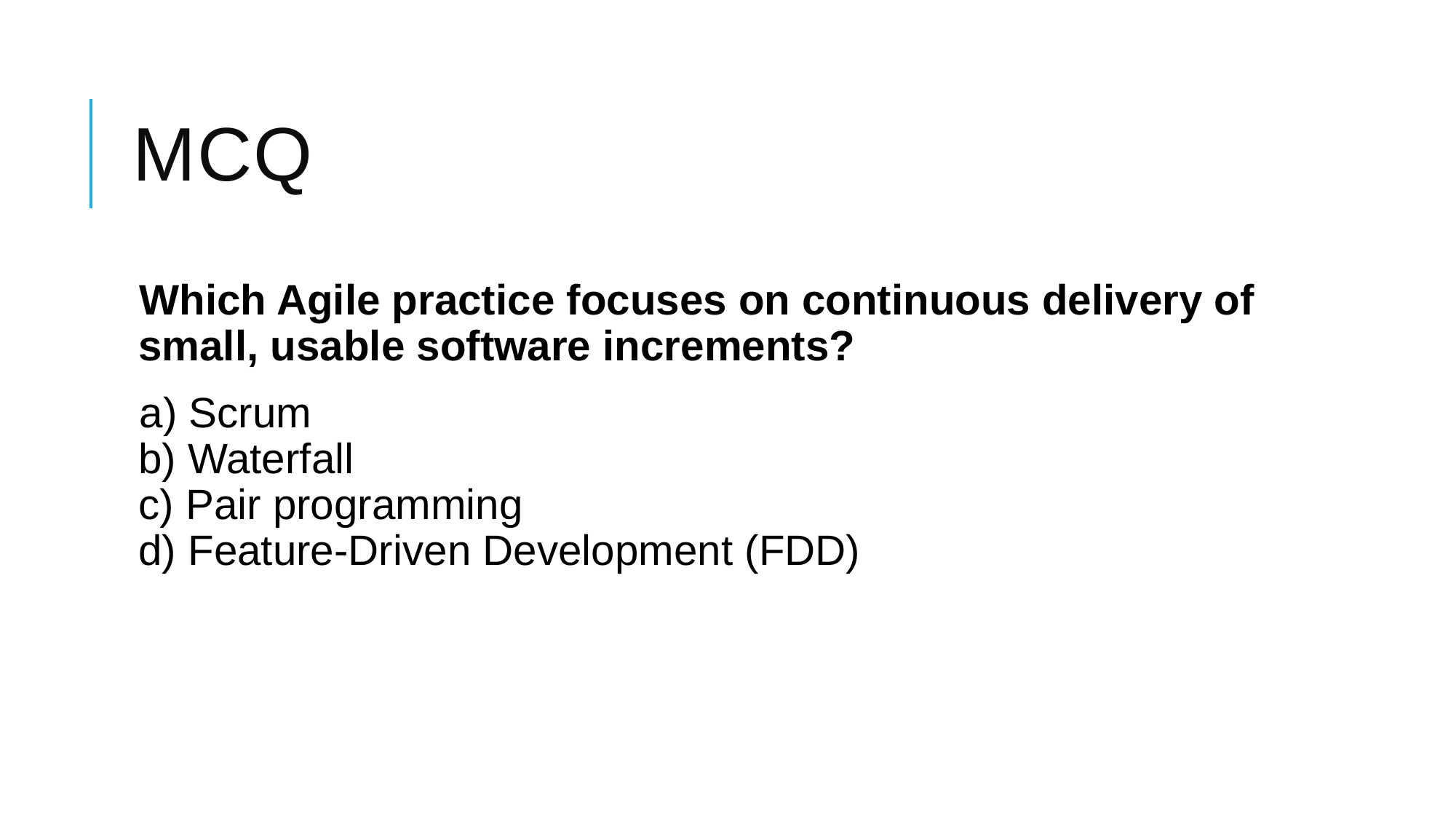

# mcq
Which Agile practice focuses on continuous delivery of small, usable software increments?
a) Scrum
b) Waterfall
c) Pair programming
d) Feature-Driven Development (FDD)